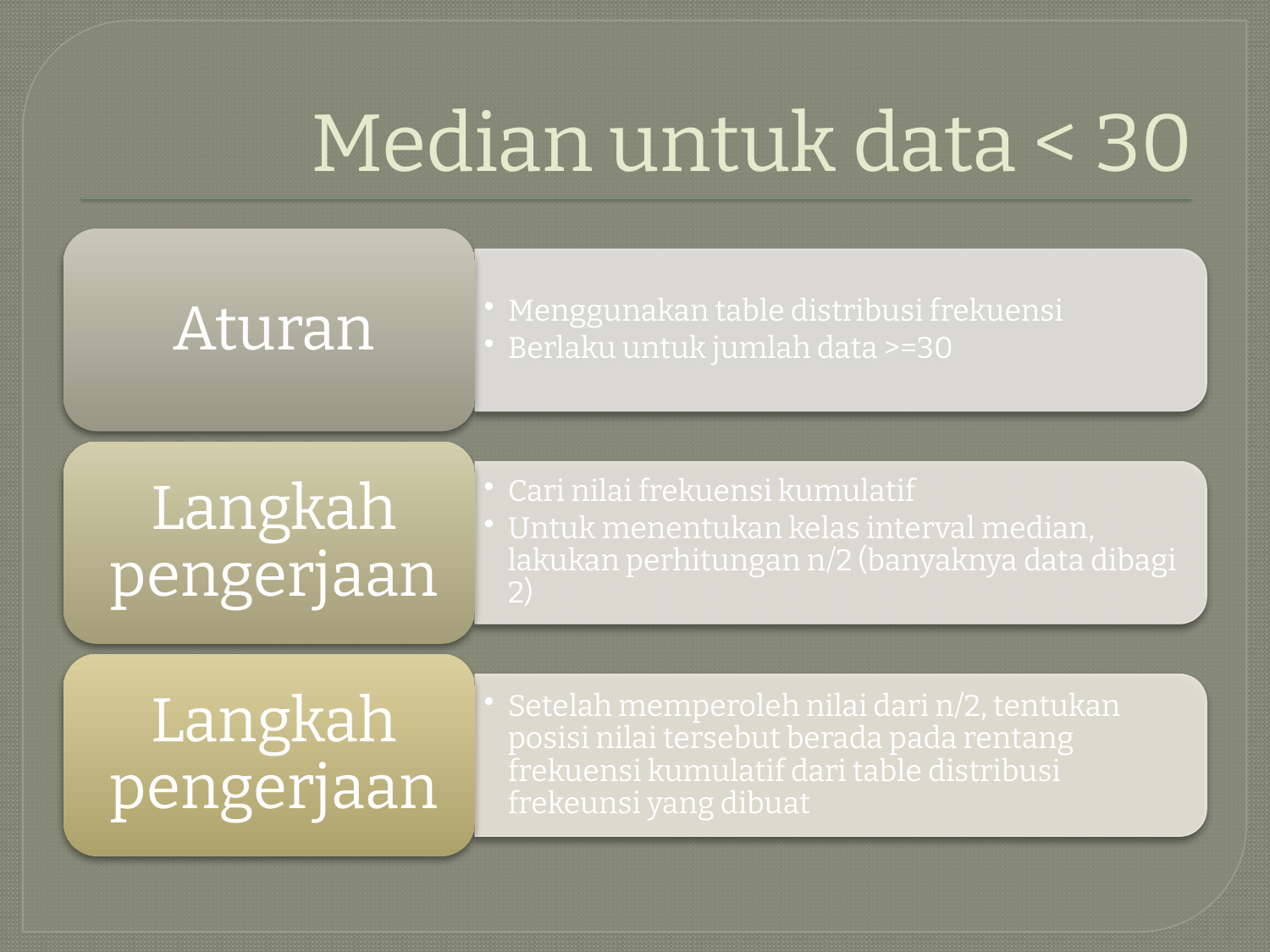

# Median untuk data < 30
Menggunakan table distribusi frekuensi
Berlaku untuk jumlah data >=30
Aturan
Cari nilai frekuensi kumulatif
Untuk menentukan kelas interval median, lakukan perhitungan n/2 (banyaknya data dibagi 2)
Langkah pengerjaan
Setelah memperoleh nilai dari n/2, tentukan posisi nilai tersebut berada pada rentang frekuensi kumulatif dari table distribusi frekeunsi yang dibuat
Langkah pengerjaan